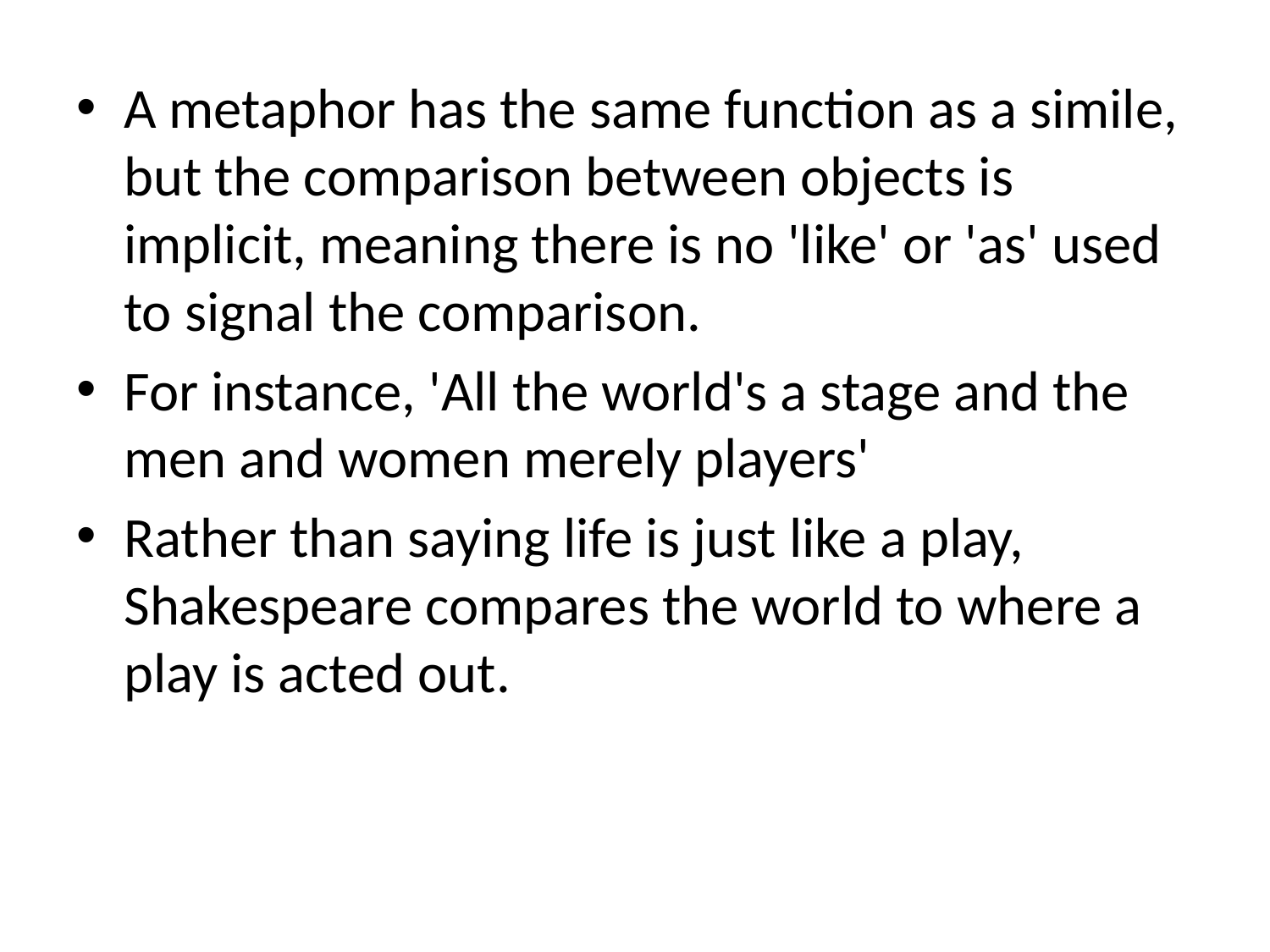

A metaphor has the same function as a simile, but the comparison between objects is implicit, meaning there is no 'like' or 'as' used to signal the comparison.
For instance, 'All the world's a stage and the men and women merely players'
Rather than saying life is just like a play, Shakespeare compares the world to where a play is acted out.